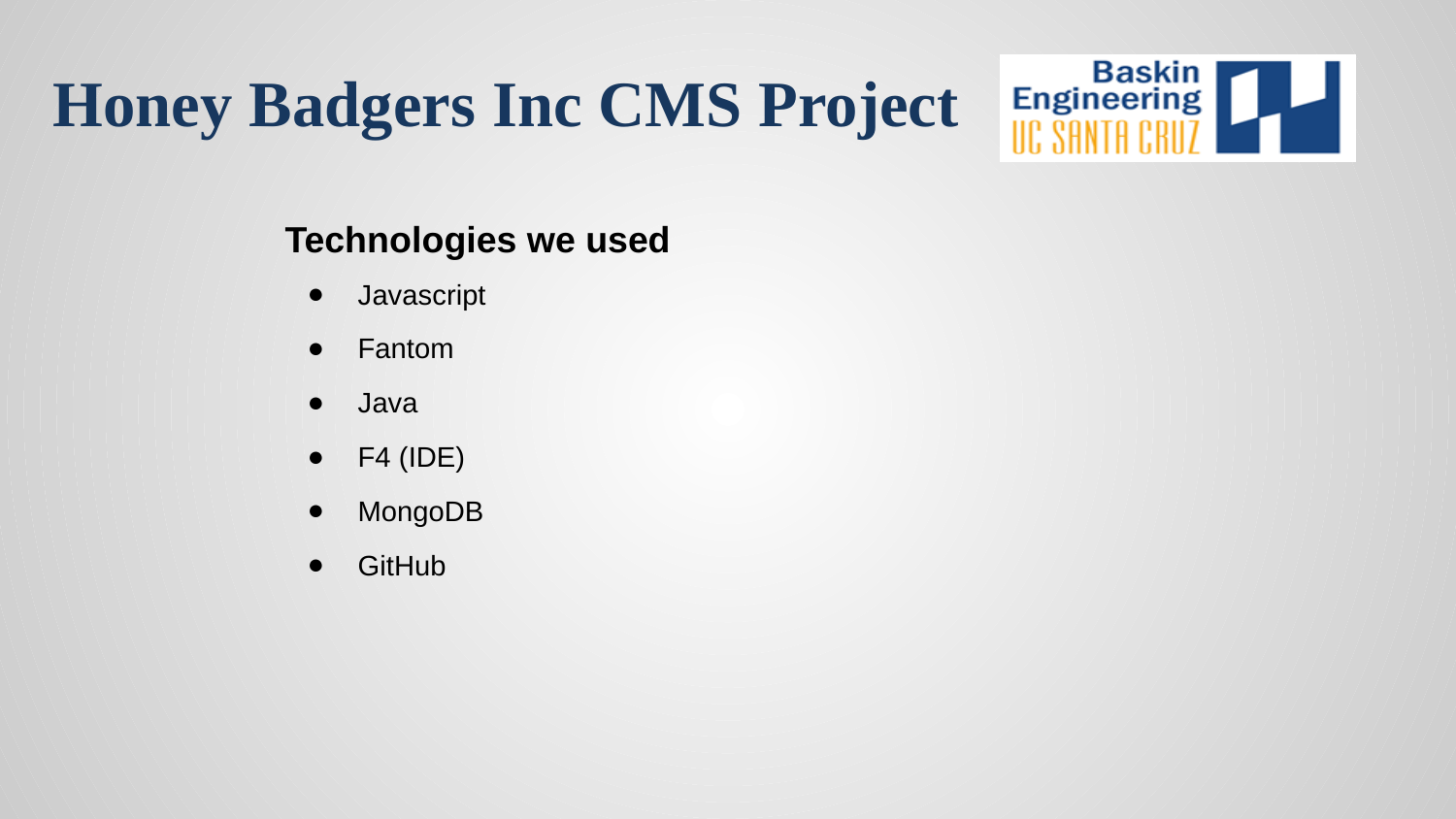

Technologies we used
Javascript
Fantom
Java
F4 (IDE)
MongoDB
GitHub